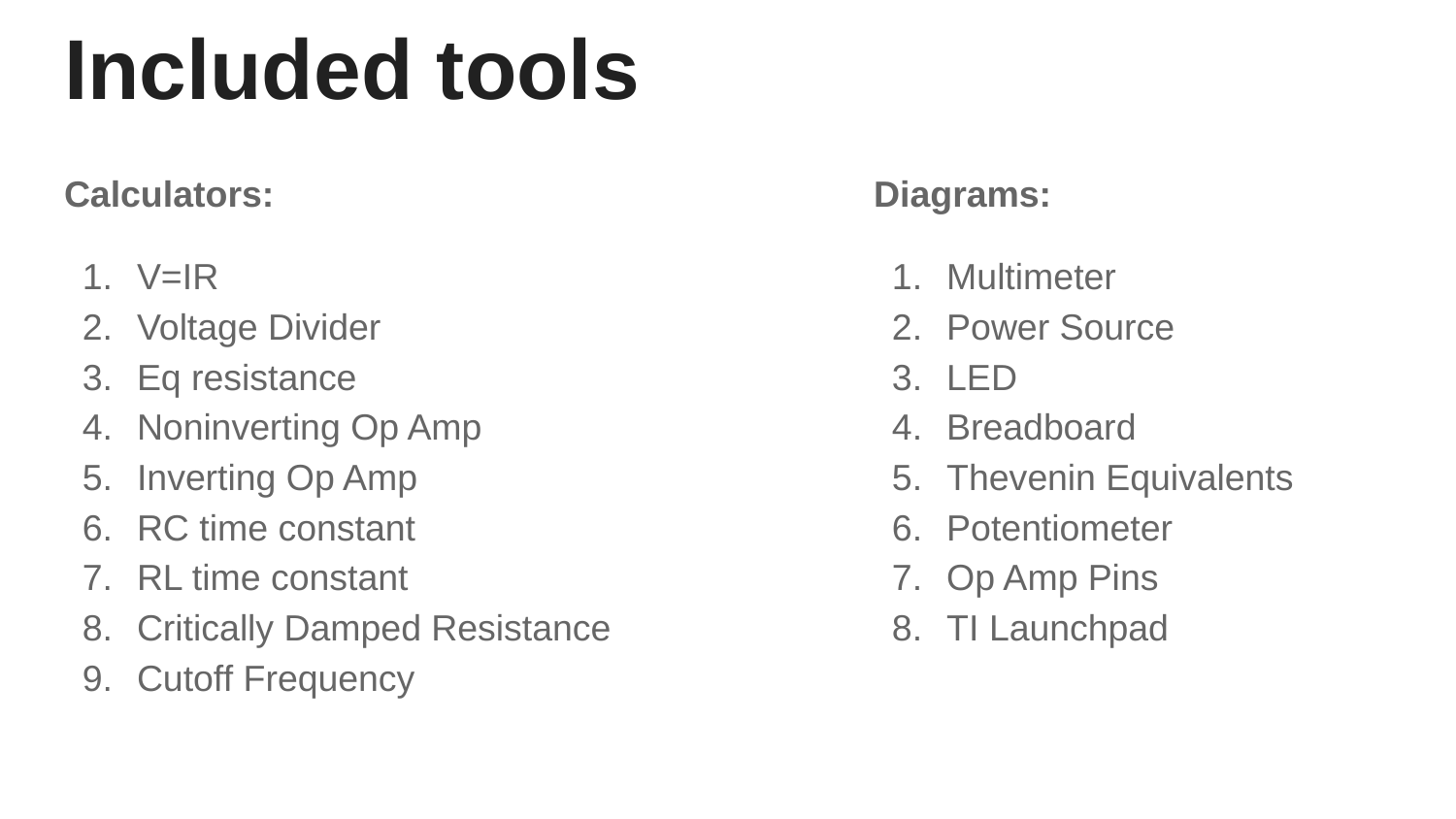

# Included tools
Calculators:
V=IR
Voltage Divider
Eq resistance
Noninverting Op Amp
Inverting Op Amp
RC time constant
RL time constant
Critically Damped Resistance
Cutoff Frequency
Diagrams:
Multimeter
Power Source
LED
Breadboard
Thevenin Equivalents
Potentiometer
Op Amp Pins
TI Launchpad